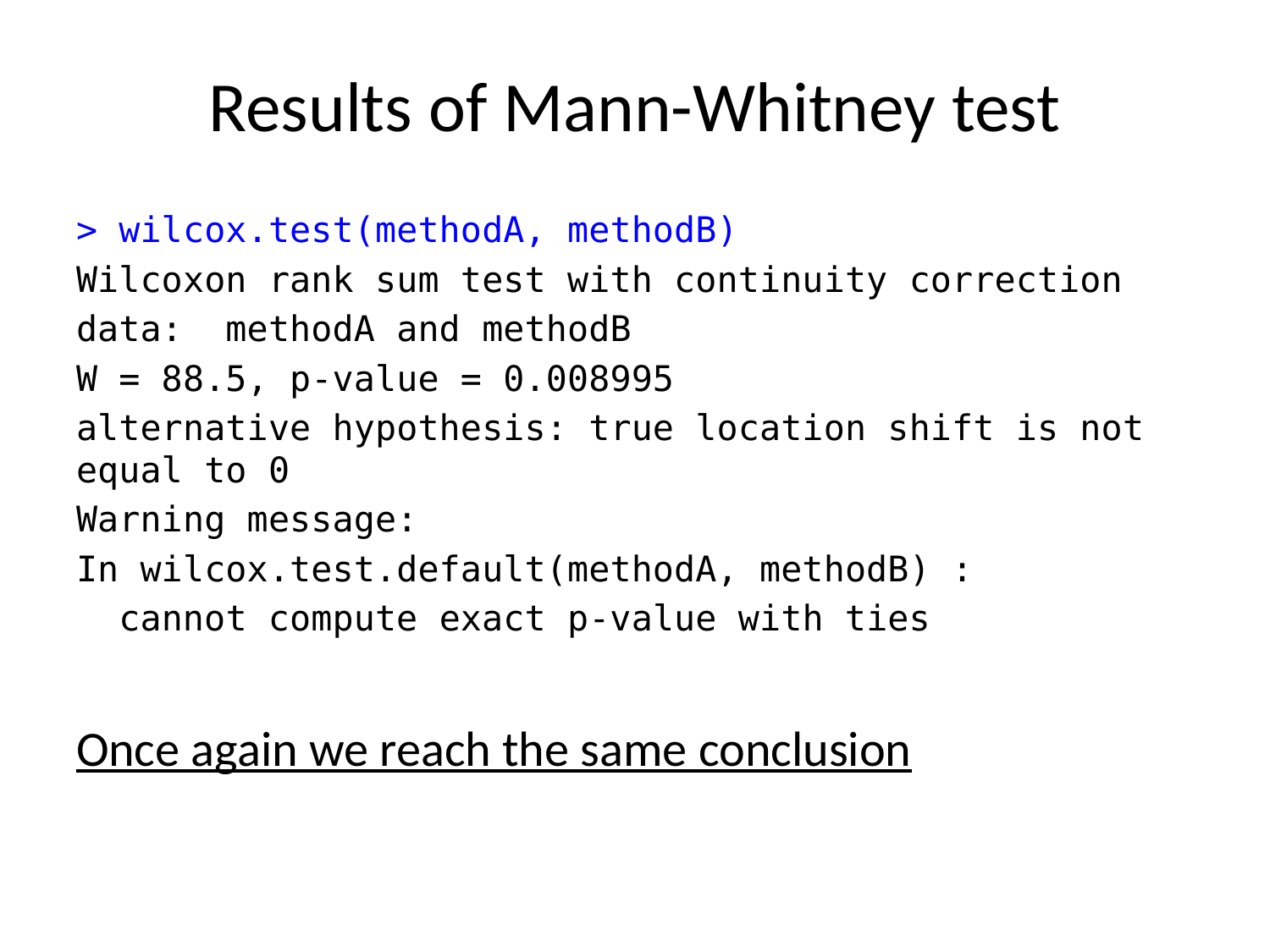

# Results of Mann-Whitney test
> wilcox.test(methodA, methodB)
Wilcoxon rank sum test with continuity correction
data:  methodA and methodB
W = 88.5, p-value = 0.008995
alternative hypothesis: true location shift is not equal to 0
Warning message:
In wilcox.test.default(methodA, methodB) :
  cannot compute exact p-value with ties

Once again we reach the same conclusion